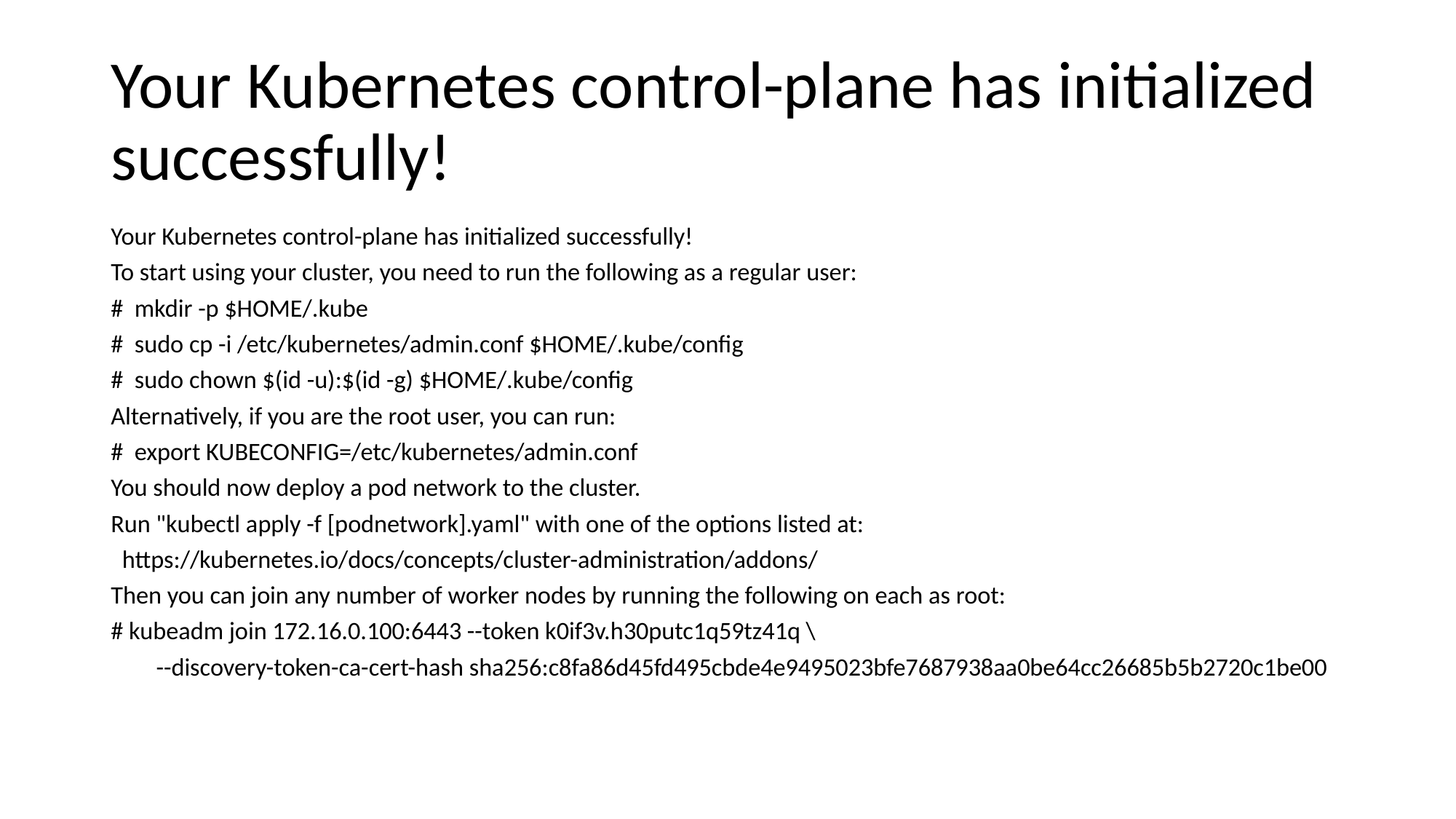

# Your Kubernetes control-plane has initialized successfully!
Your Kubernetes control-plane has initialized successfully!
To start using your cluster, you need to run the following as a regular user:
#  mkdir -p $HOME/.kube
#  sudo cp -i /etc/kubernetes/admin.conf $HOME/.kube/config
#  sudo chown $(id -u):$(id -g) $HOME/.kube/config
Alternatively, if you are the root user, you can run:
#  export KUBECONFIG=/etc/kubernetes/admin.conf
You should now deploy a pod network to the cluster.
Run "kubectl apply -f [podnetwork].yaml" with one of the options listed at:
  https://kubernetes.io/docs/concepts/cluster-administration/addons/
Then you can join any number of worker nodes by running the following on each as root:
# kubeadm join 172.16.0.100:6443 --token k0if3v.h30putc1q59tz41q \
        --discovery-token-ca-cert-hash sha256:c8fa86d45fd495cbde4e9495023bfe7687938aa0be64cc26685b5b2720c1be00